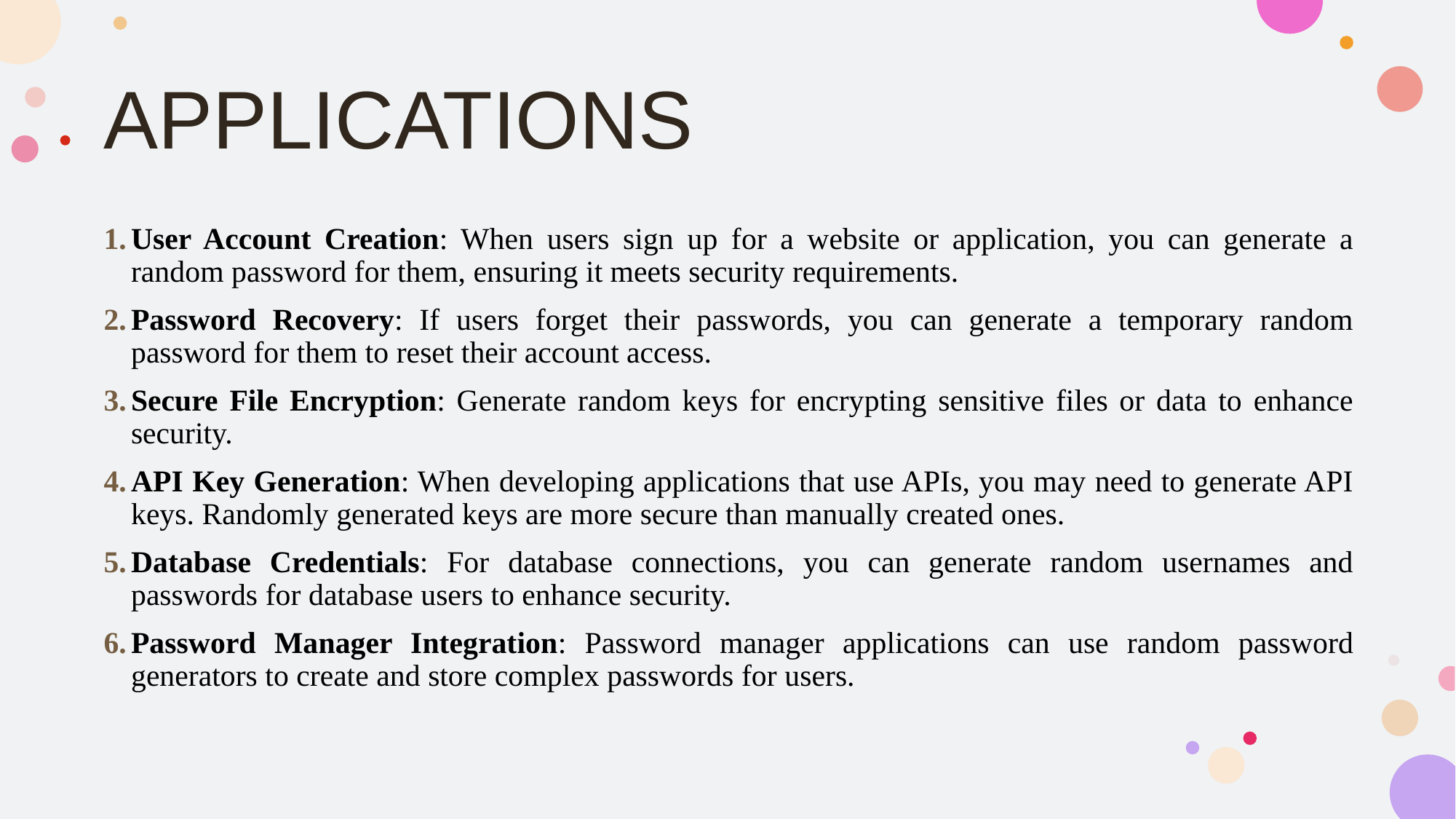

# APPLICATIONS
User Account Creation: When users sign up for a website or application, you can generate a random password for them, ensuring it meets security requirements.
Password Recovery: If users forget their passwords, you can generate a temporary random password for them to reset their account access.
Secure File Encryption: Generate random keys for encrypting sensitive files or data to enhance security.
API Key Generation: When developing applications that use APIs, you may need to generate API keys. Randomly generated keys are more secure than manually created ones.
Database Credentials: For database connections, you can generate random usernames and passwords for database users to enhance security.
Password Manager Integration: Password manager applications can use random password generators to create and store complex passwords for users.